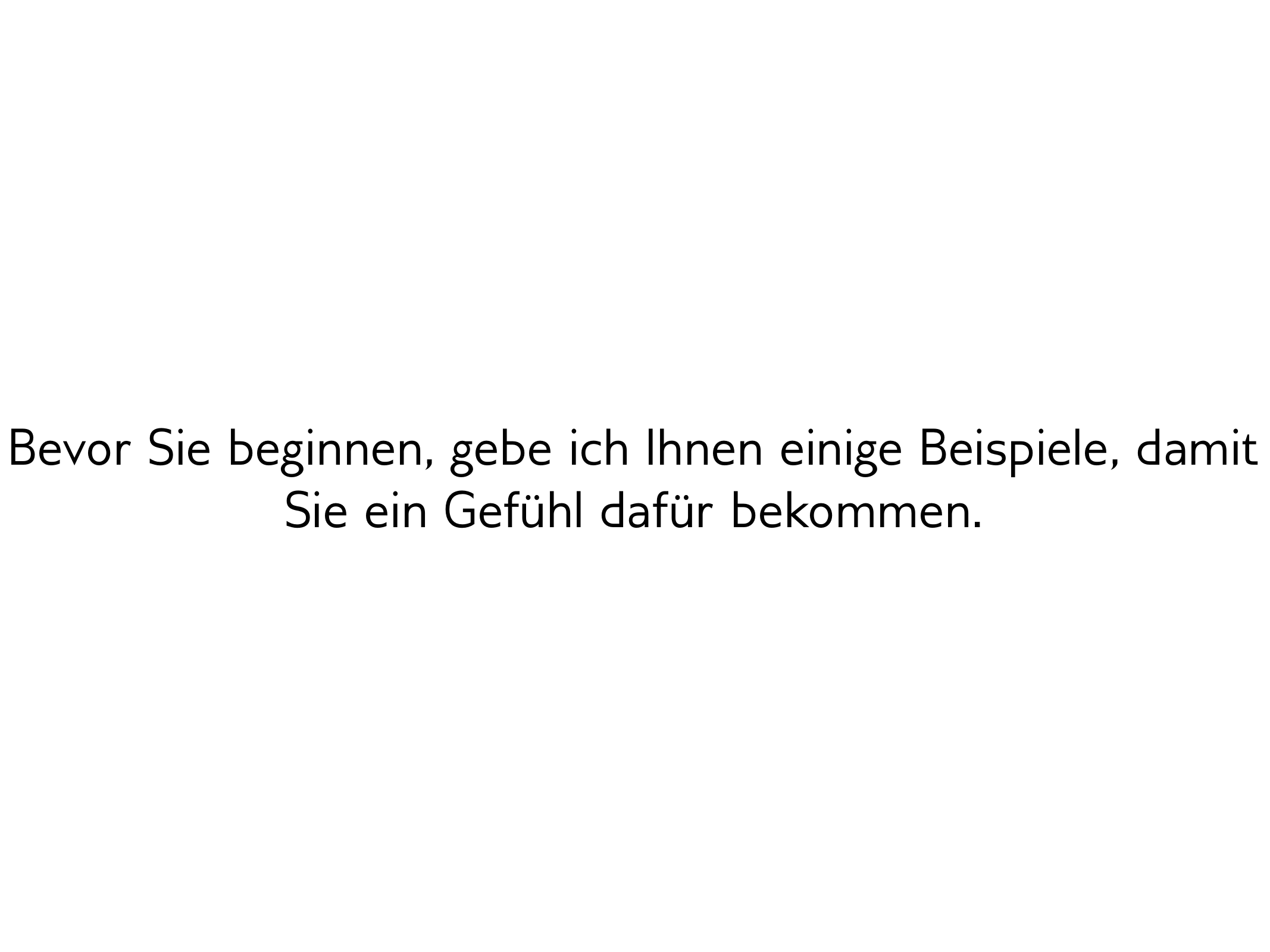

Bevor Sie beginnen, gebe ich Ihnen einige Beispiele, damit Sie ein Gefühl dafür bekommen.